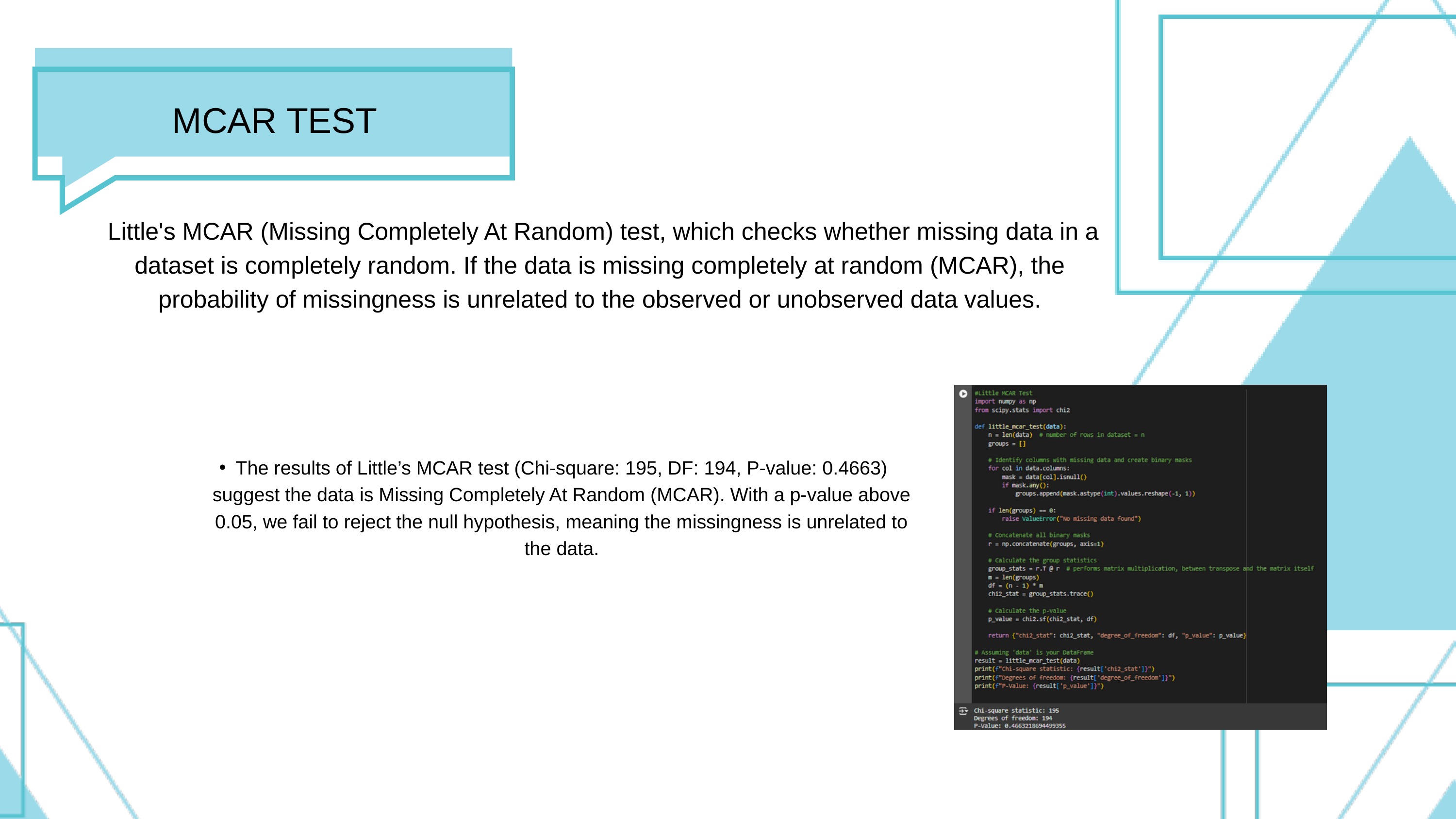

MCAR TEST
 Little's MCAR (Missing Completely At Random) test, which checks whether missing data in a dataset is completely random. If the data is missing completely at random (MCAR), the probability of missingness is unrelated to the observed or unobserved data values.

The results of Little’s MCAR test (Chi-square: 195, DF: 194, P-value: 0.4663) suggest the data is Missing Completely At Random (MCAR). With a p-value above 0.05, we fail to reject the null hypothesis, meaning the missingness is unrelated to the data.